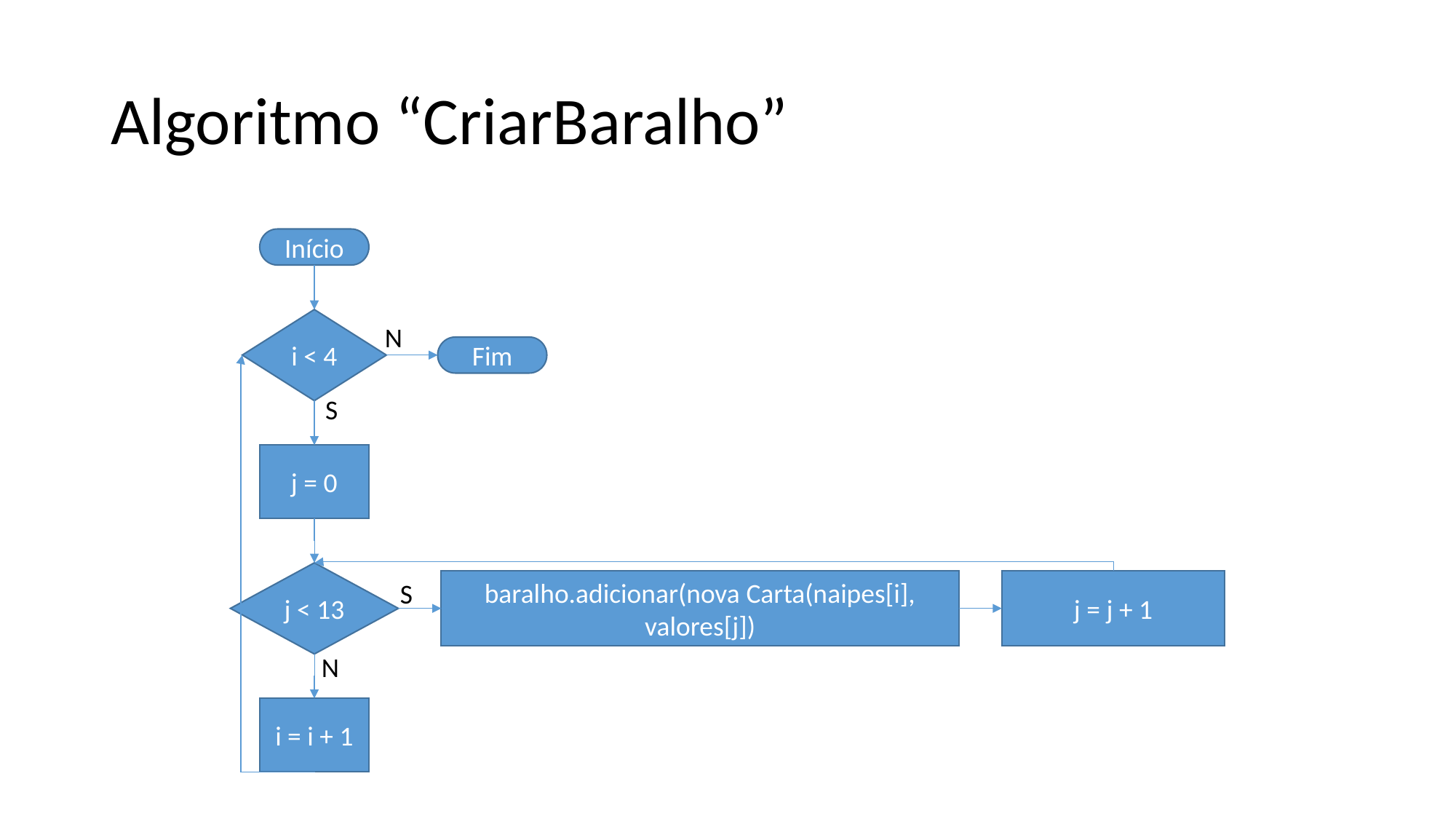

# Algoritmo “CriarBaralho”
Início
i < 4
N
Fim
S
j = 0
j < 13
baralho.adicionar(nova Carta(naipes[i], valores[j])
j = j + 1
S
N
i = i + 1